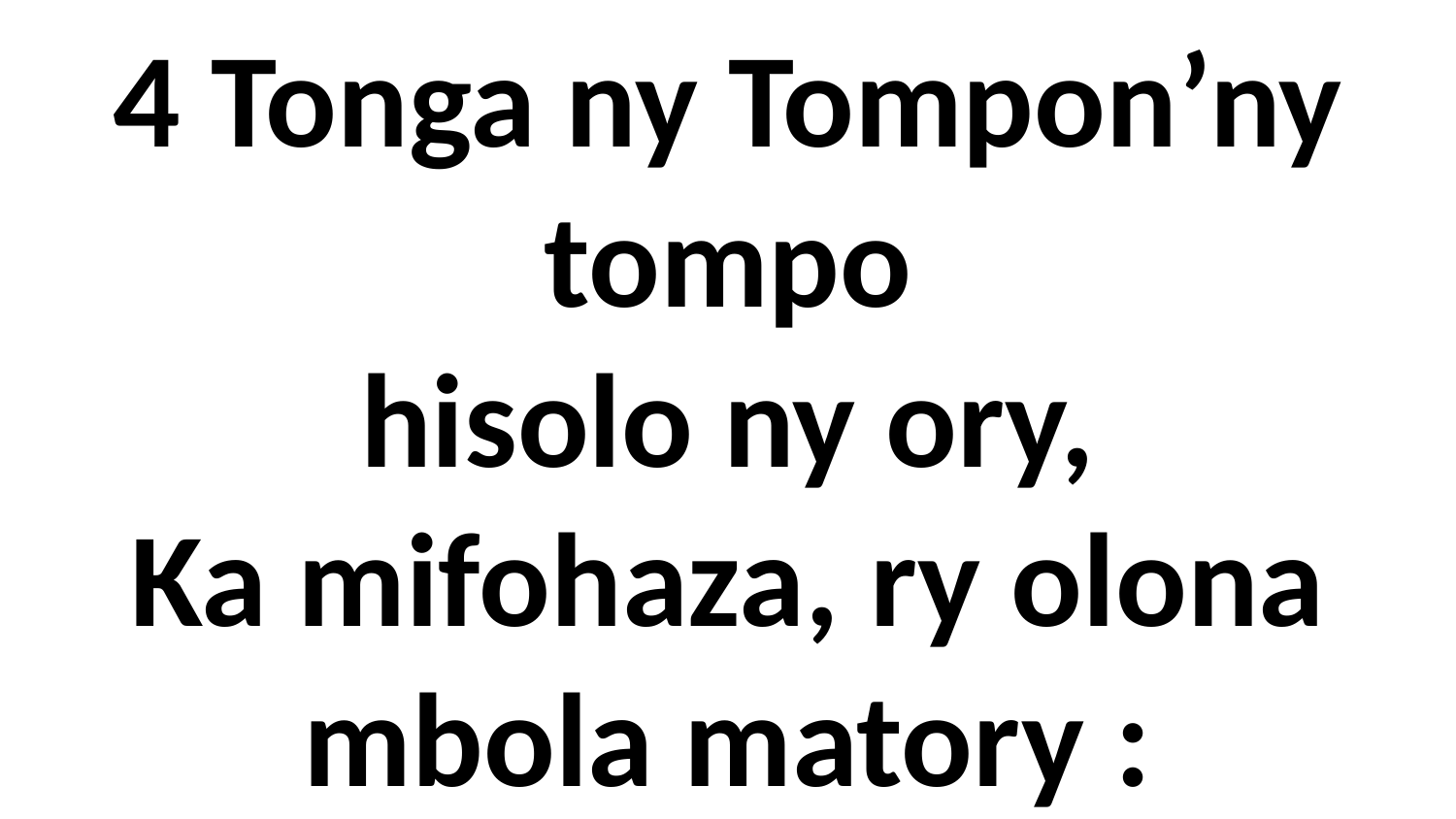

# 4 Tonga ny Tompon’ny tompo hisolo ny ory, Ka mifohaza, ry olona mbola matory :